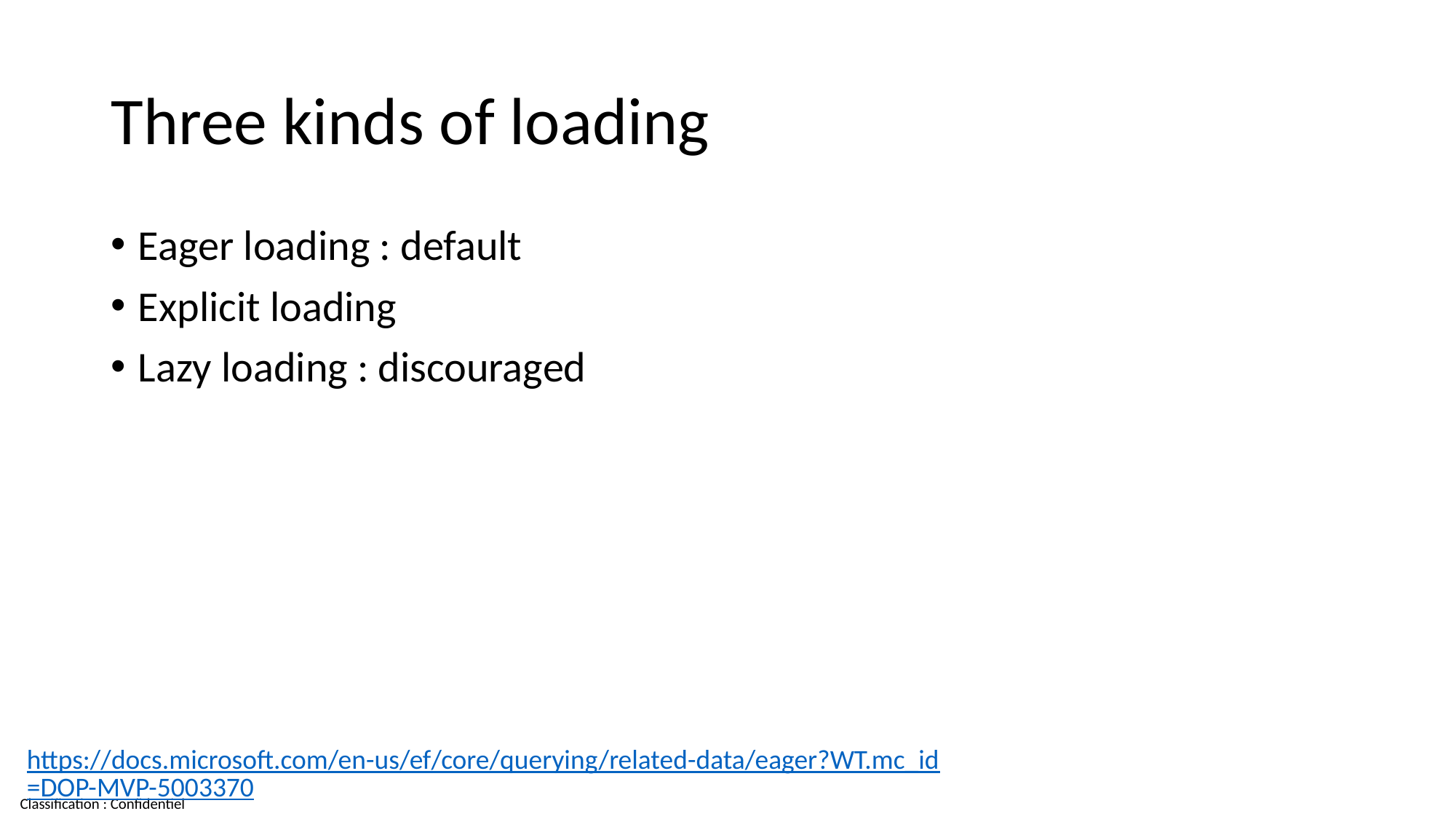

# Three kinds of loading
Eager loading : default
Explicit loading
Lazy loading : discouraged
https://docs.microsoft.com/en-us/ef/core/querying/related-data/eager?WT.mc_id=DOP-MVP-5003370